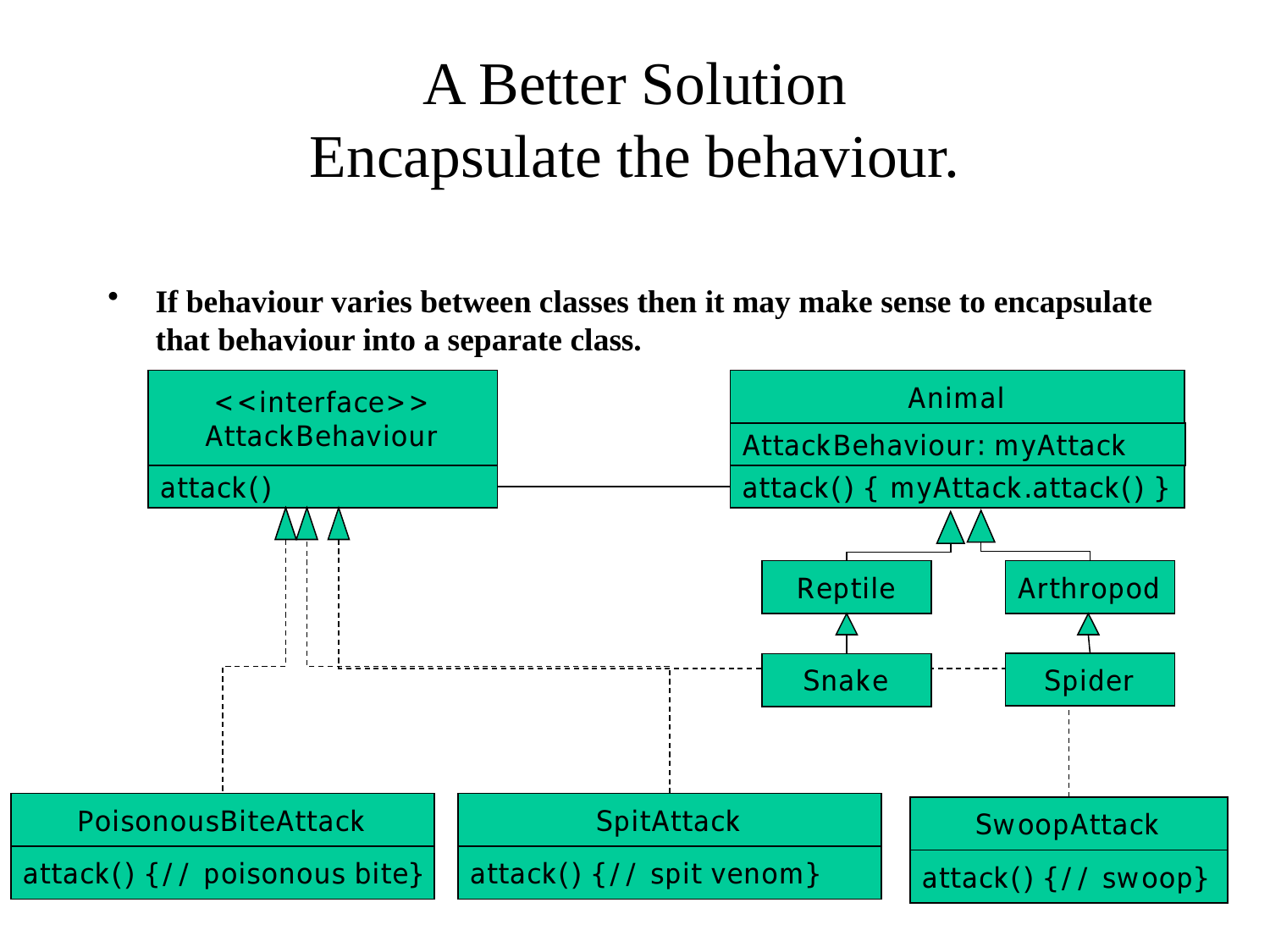

# A Better Solution Encapsulate the behaviour.
If behaviour varies between classes then it may make sense to encapsulate that behaviour into a separate class.
<<interface>>
AttackBehaviour
Animal
AttackBehaviour: myAttack
attack()
attack() { myAttack.attack() }

Reptile
Arthropod

Spider
Snake
PoisonousBiteAttack
attack() {// poisonous bite}
SpitAttack
attack() {// spit venom}
SwoopAttack
attack() {// swoop}